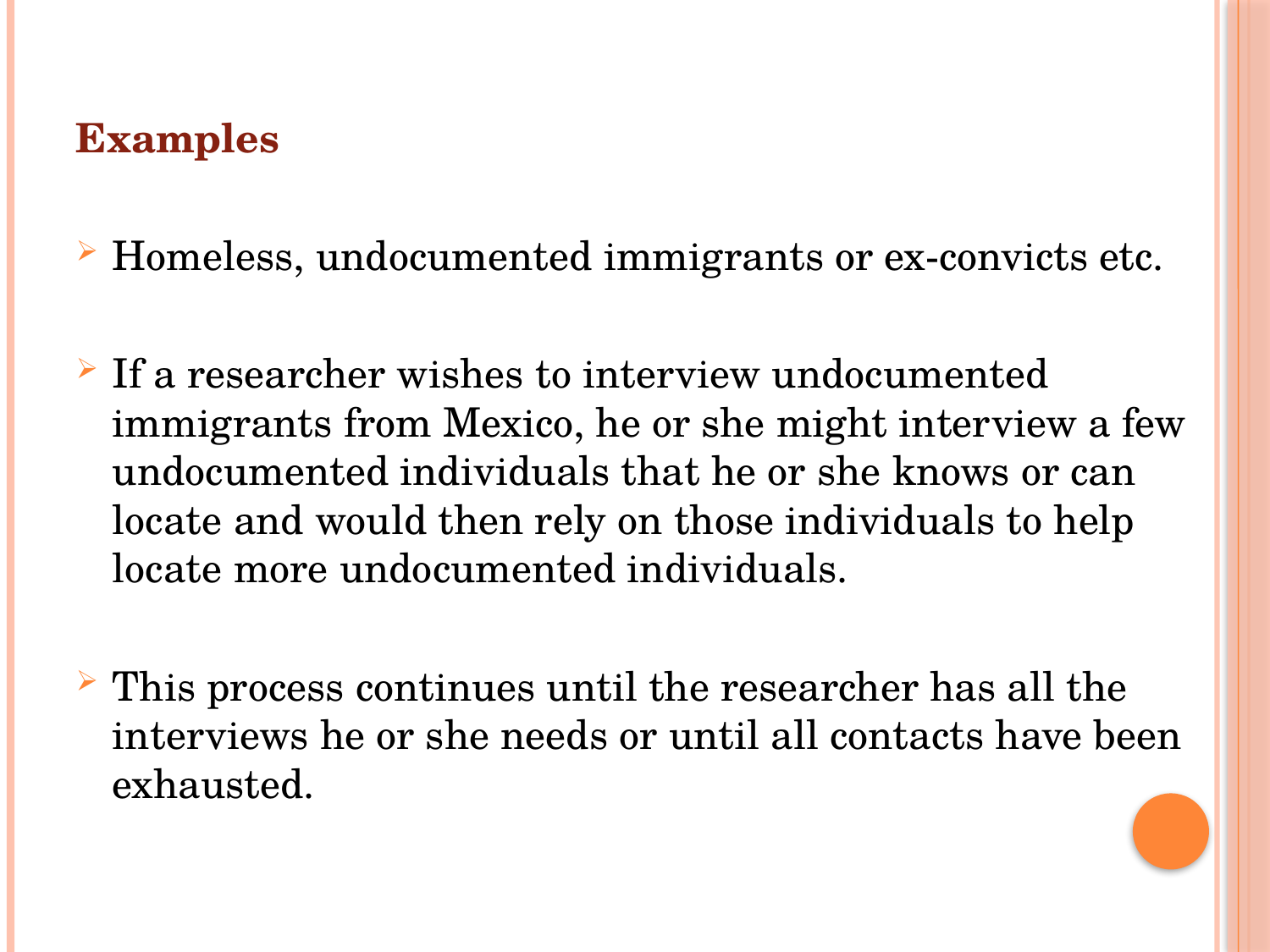

Examples

Homeless, undocumented immigrants or ex-convicts etc.

If a researcher wishes to interview undocumented immigrants from Mexico, he or she might interview a few undocumented individuals that he or she knows or can locate and would then rely on those individuals to help locate more undocumented individuals.

This process continues until the researcher has all the interviews he or she needs or until all contacts have been exhausted.